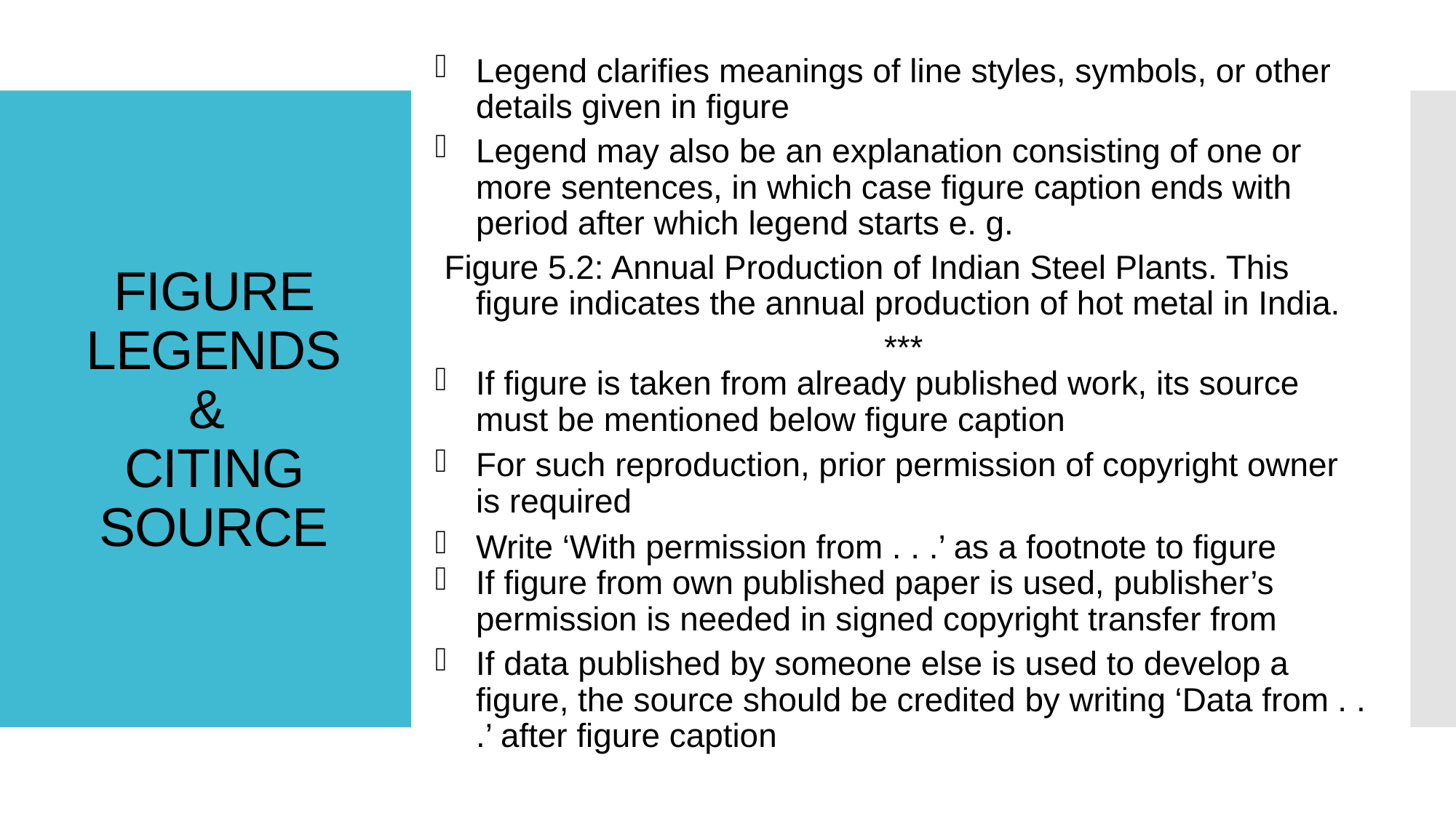

Legend clarifies meanings of line styles, symbols, or other details given in figure
Legend may also be an explanation consisting of one or more sentences, in which case figure caption ends with period after which legend starts e. g.
 Figure 5.2: Annual Production of Indian Steel Plants. This figure indicates the annual production of hot metal in India.
***
If figure is taken from already published work, its source must be mentioned below figure caption
For such reproduction, prior permission of copyright owner is required
Write ‘With permission from . . .’ as a footnote to figure
If figure from own published paper is used, publisher’s permission is needed in signed copyright transfer from
If data published by someone else is used to develop a figure, the source should be credited by writing ‘Data from . . .’ after figure caption
# FIGURE LEGENDS & CITING SOURCE